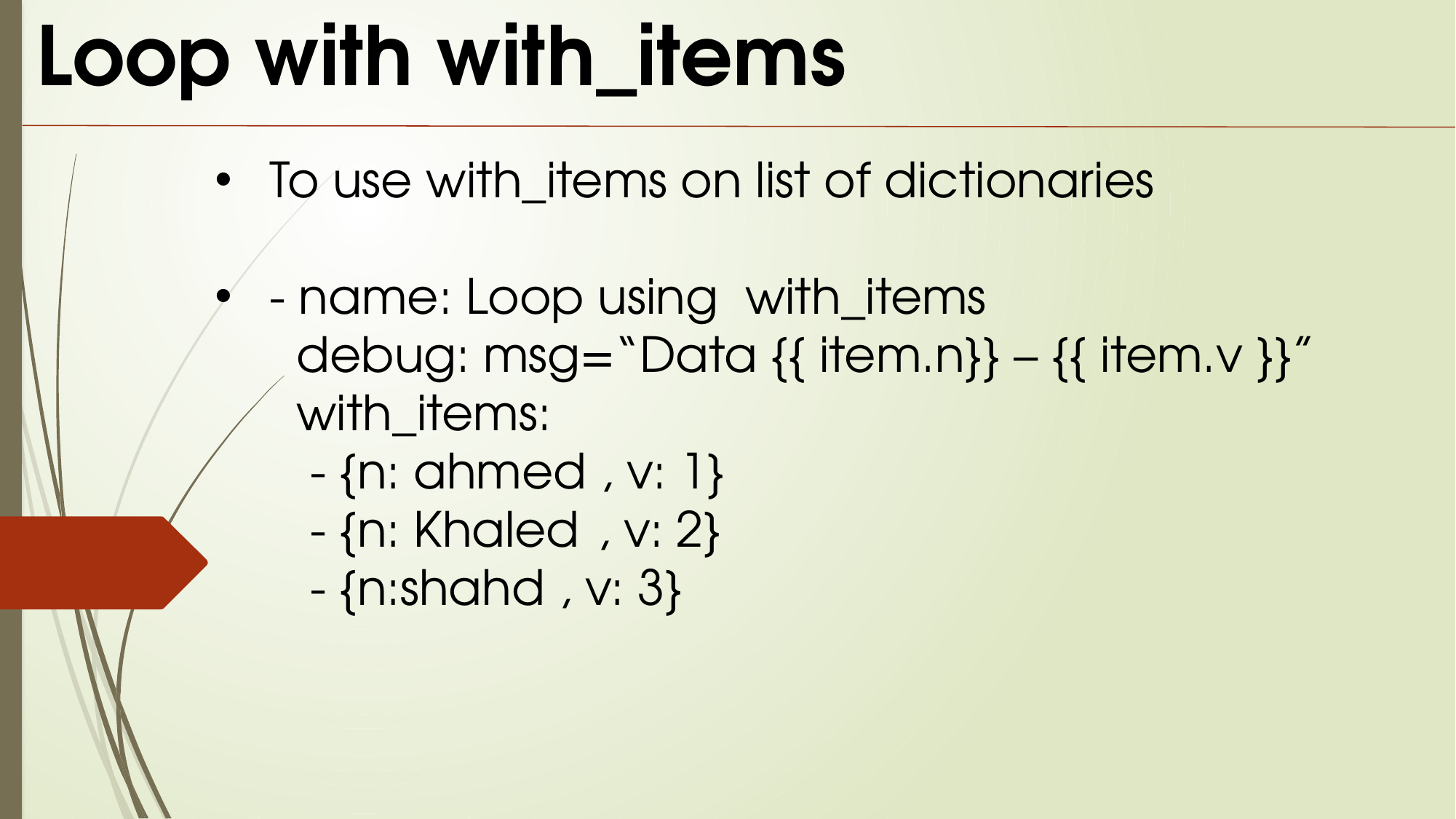

Loop with with_items
To use with_items on list of dictionaries

- name: Loop using  with_items
  debug: msg=“Data {{ item.n}} – {{ item.v }}”
  with_items:
   - {n: ahmed , v: 1}
   - {n: Khaled	, v: 2}
   - {n:shahd , v: 3}